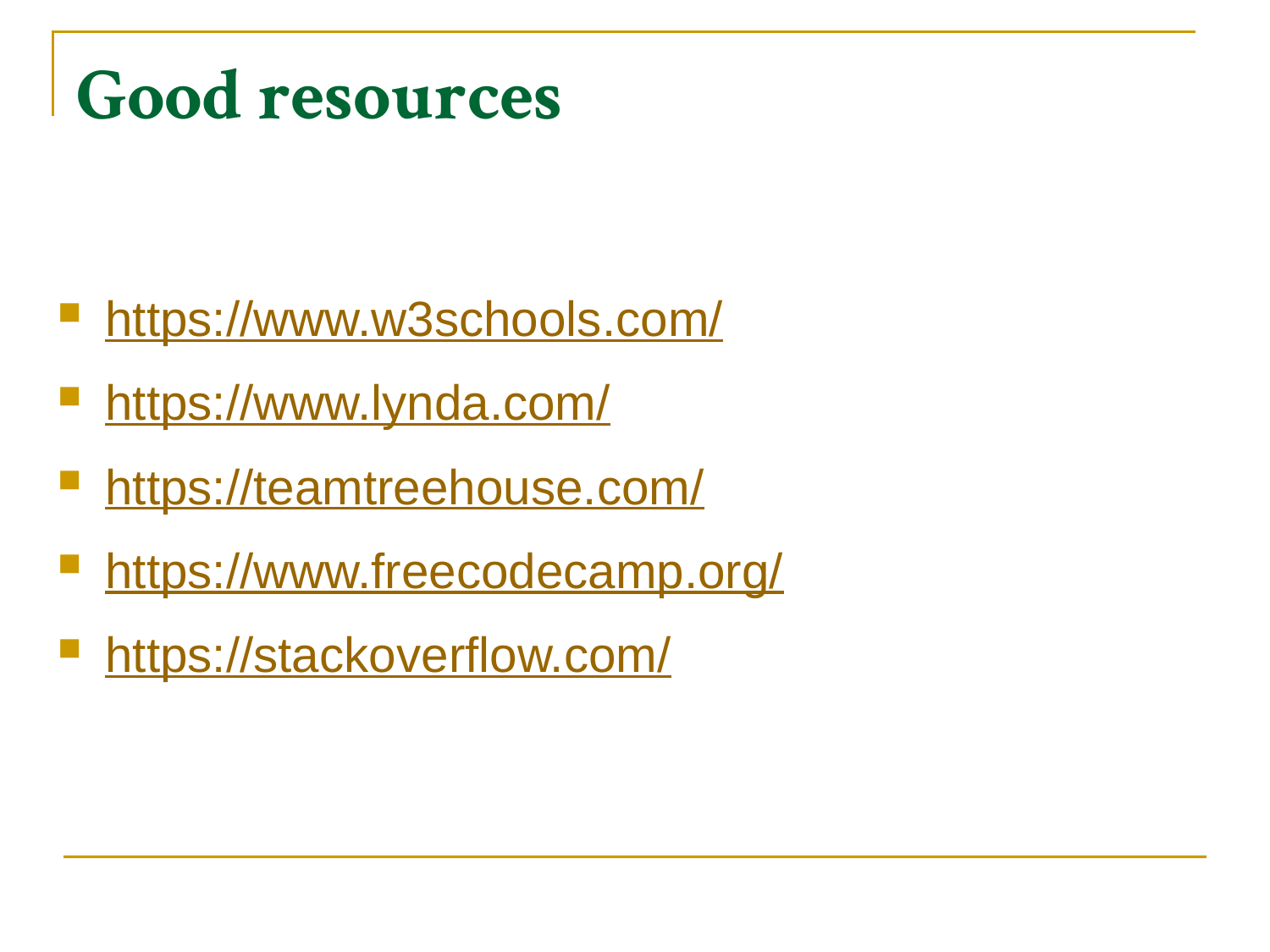

# Good resources

https://www.w3schools.com/
https://www.lynda.com/
https://teamtreehouse.com/
https://www.freecodecamp.org/
https://stackoverflow.com/